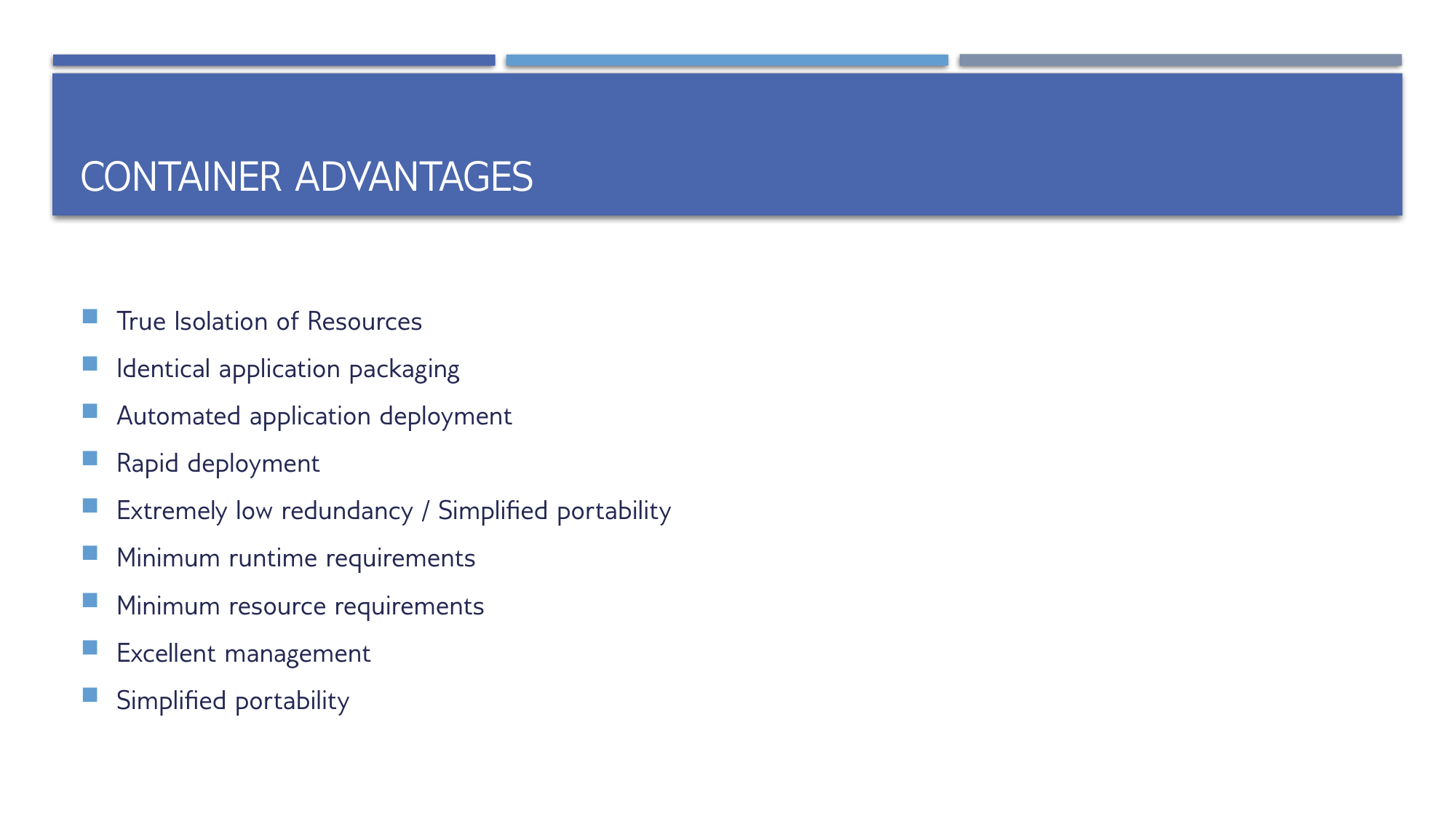

# Container Advantages
True Isolation of Resources
Identical application packaging
Automated application deployment
Rapid deployment
Extremely low redundancy / Simplified portability
Minimum runtime requirements
Minimum resource requirements
Excellent management
Simplified portability